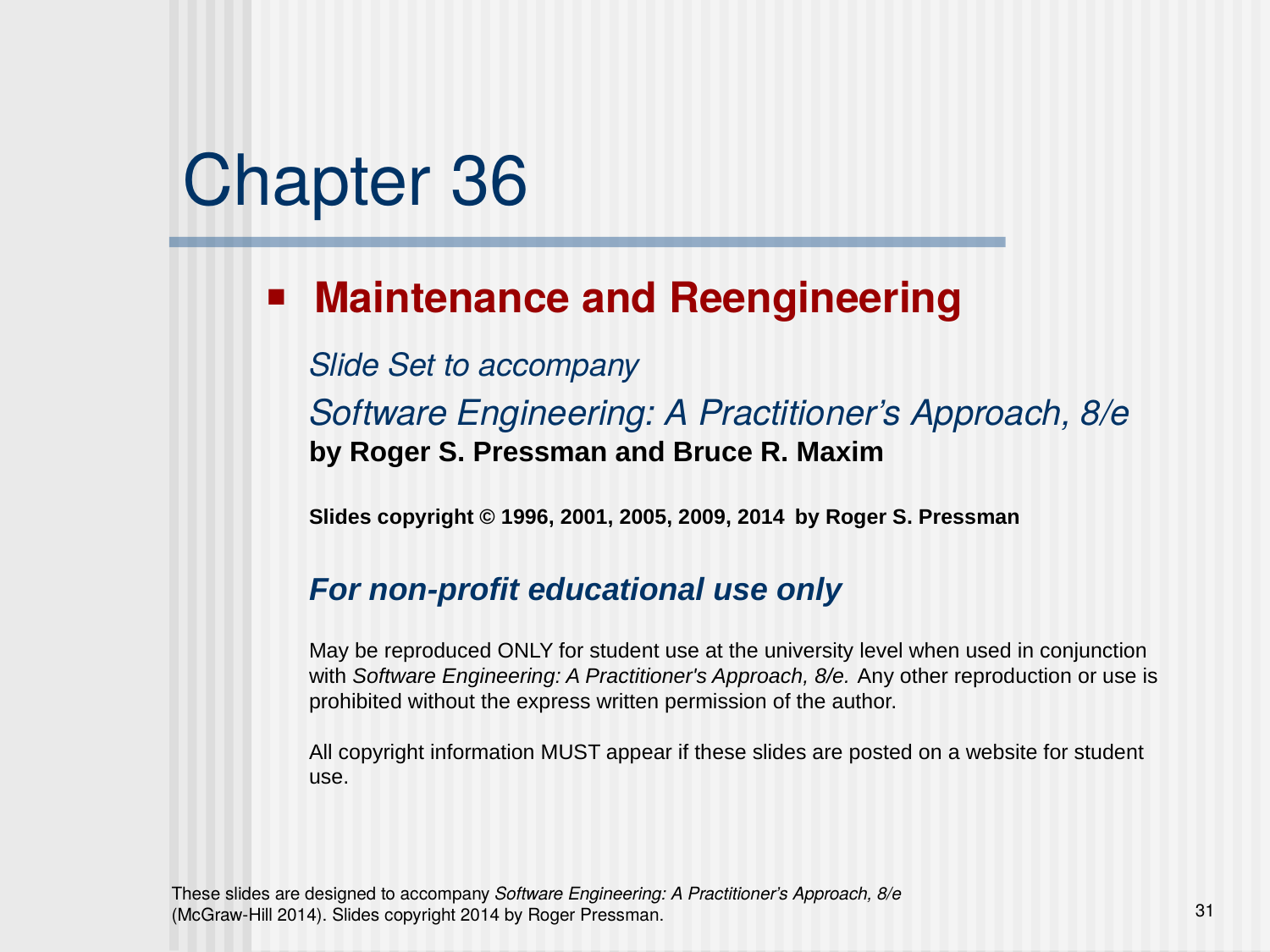

# Chapter 36
Maintenance and Reengineering
Slide Set to accompany
Software Engineering: A Practitioner’s Approach, 8/e
by Roger S. Pressman and Bruce R. Maxim

Slides copyright © 1996, 2001, 2005, 2009, 2014 by Roger S. Pressman

For non-profit educational use only

May be reproduced ONLY for student use at the university level when used in conjunction with Software Engineering: A Practitioner's Approach, 8/e. Any other reproduction or use is prohibited without the express written permission of the author.

All copyright information MUST appear if these slides are posted on a website for student use.
These slides are designed to accompany Software Engineering: A Practitioner’s Approach, 8/e (McGraw-Hill 2014). Slides copyright 2014 by Roger Pressman.
31